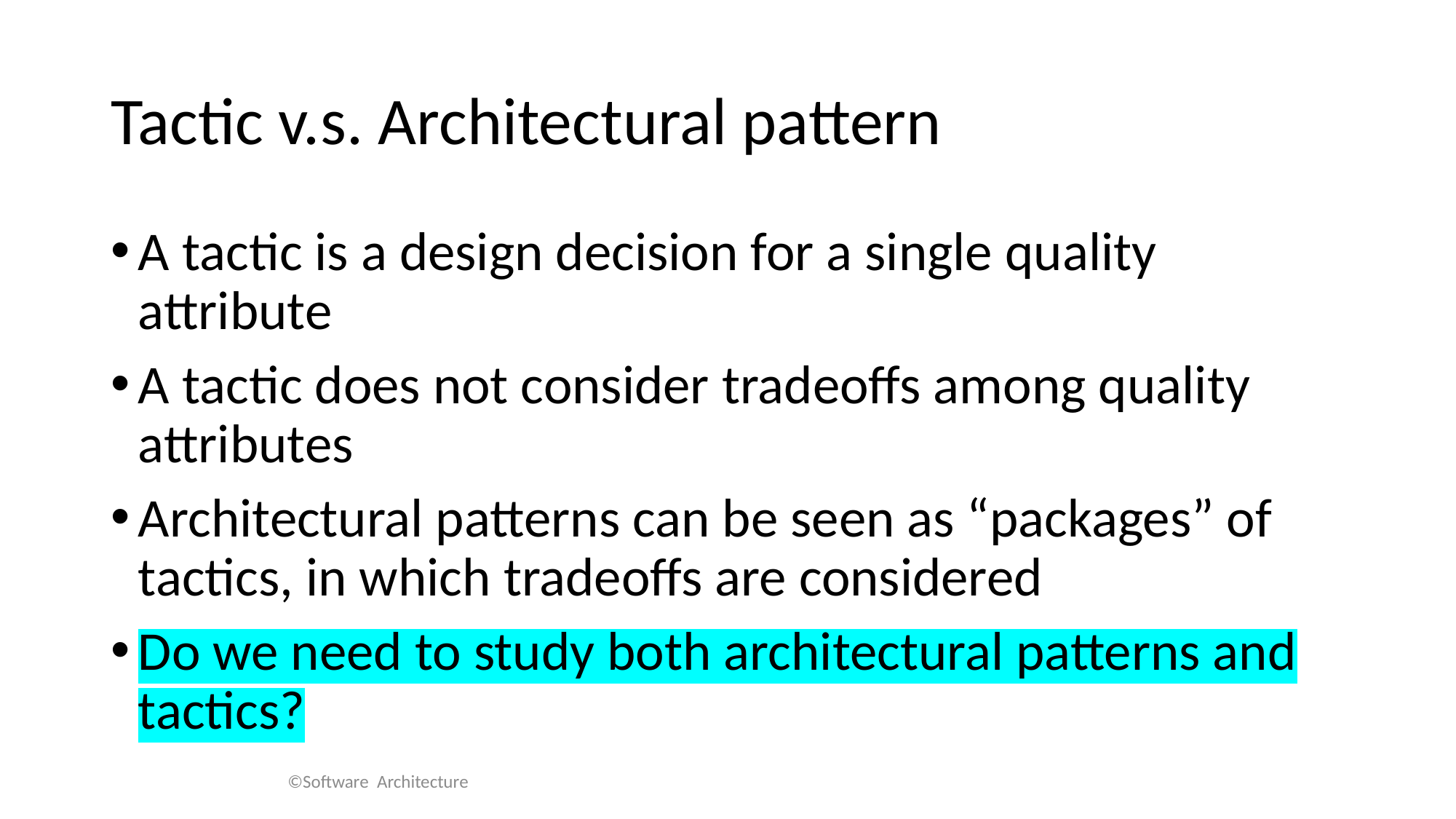

# Tactic v.s. Architectural pattern
A tactic is a design decision for a single quality attribute
A tactic does not consider tradeoffs among quality attributes
Architectural patterns can be seen as “packages” of tactics, in which tradeoffs are considered
Do we need to study both architectural patterns and tactics?

©Software  Architecture